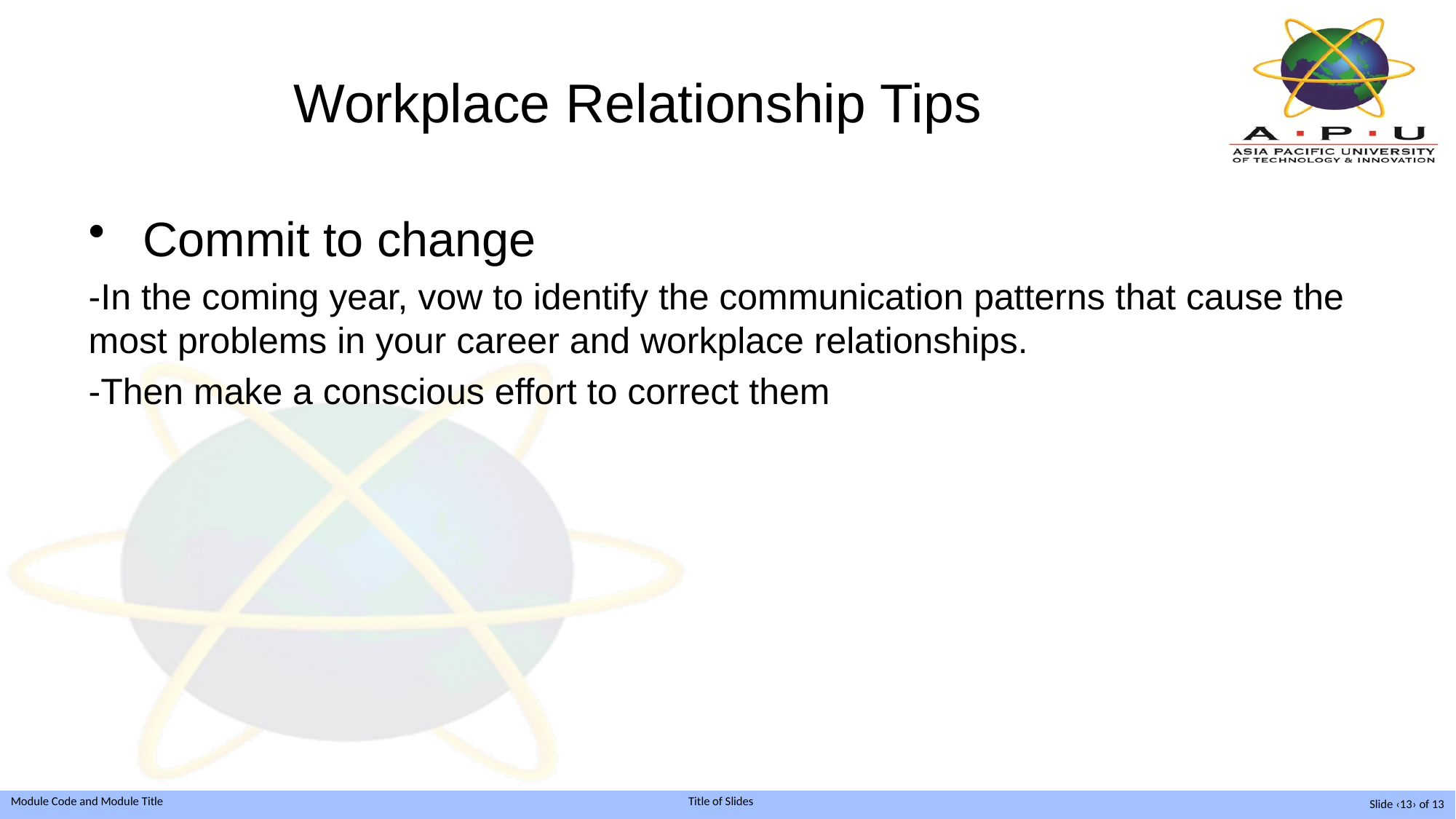

# Workplace Relationship Tips
 Commit to change
-In the coming year, vow to identify the communication patterns that cause the most problems in your career and workplace relationships.
-Then make a conscious effort to correct them
Slide ‹13› of 13